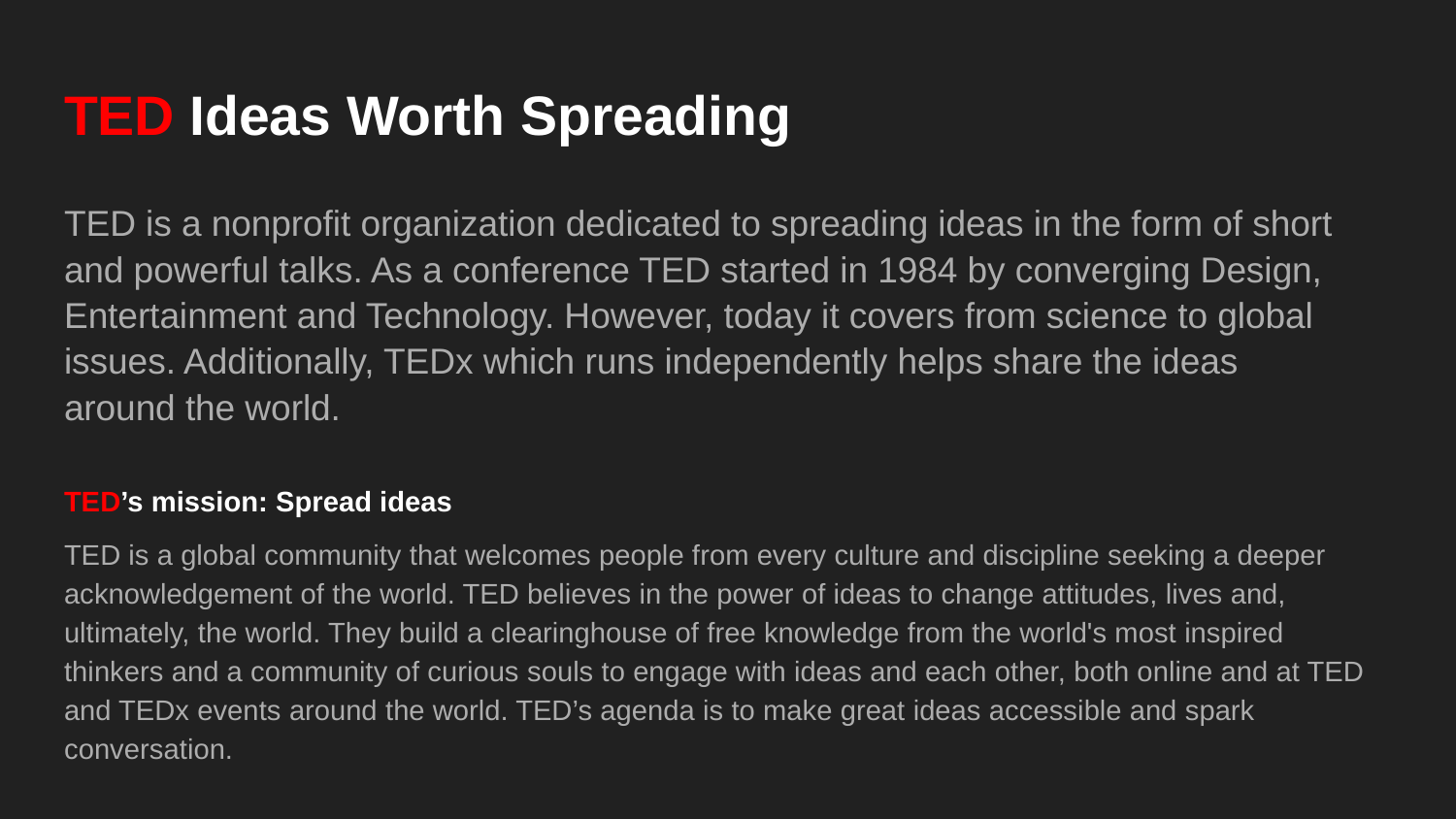

# TED Ideas Worth Spreading
TED is a nonprofit organization dedicated to spreading ideas in the form of short and powerful talks. As a conference TED started in 1984 by converging Design, Entertainment and Technology. However, today it covers from science to global issues. Additionally, TEDx which runs independently helps share the ideas around the world.

TED’s mission: Spread ideas

TED is a global community that welcomes people from every culture and discipline seeking a deeper acknowledgement of the world. TED believes in the power of ideas to change attitudes, lives and, ultimately, the world. They build a clearinghouse of free knowledge from the world's most inspired thinkers and a community of curious souls to engage with ideas and each other, both online and at TED and TEDx events around the world. TED’s agenda is to make great ideas accessible and spark conversation.